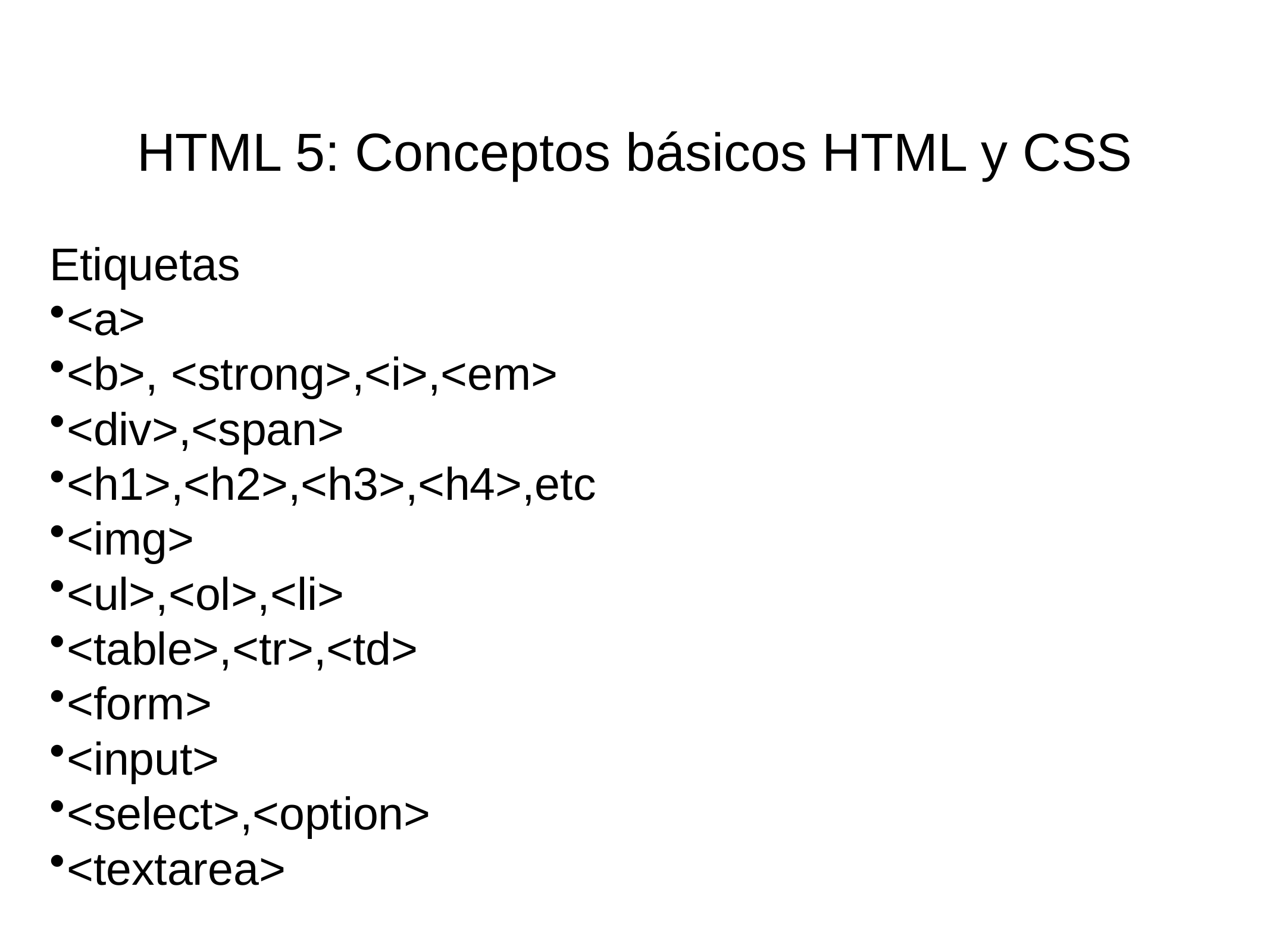

# HTML 5: Conceptos básicos HTML y CSS
Etiquetas
<a>
<b>, <strong>,<i>,<em>
<div>,<span>
<h1>,<h2>,<h3>,<h4>,etc
<img>
<ul>,<ol>,<li>
<table>,<tr>,<td>
<form>
<input>
<select>,<option>
<textarea>